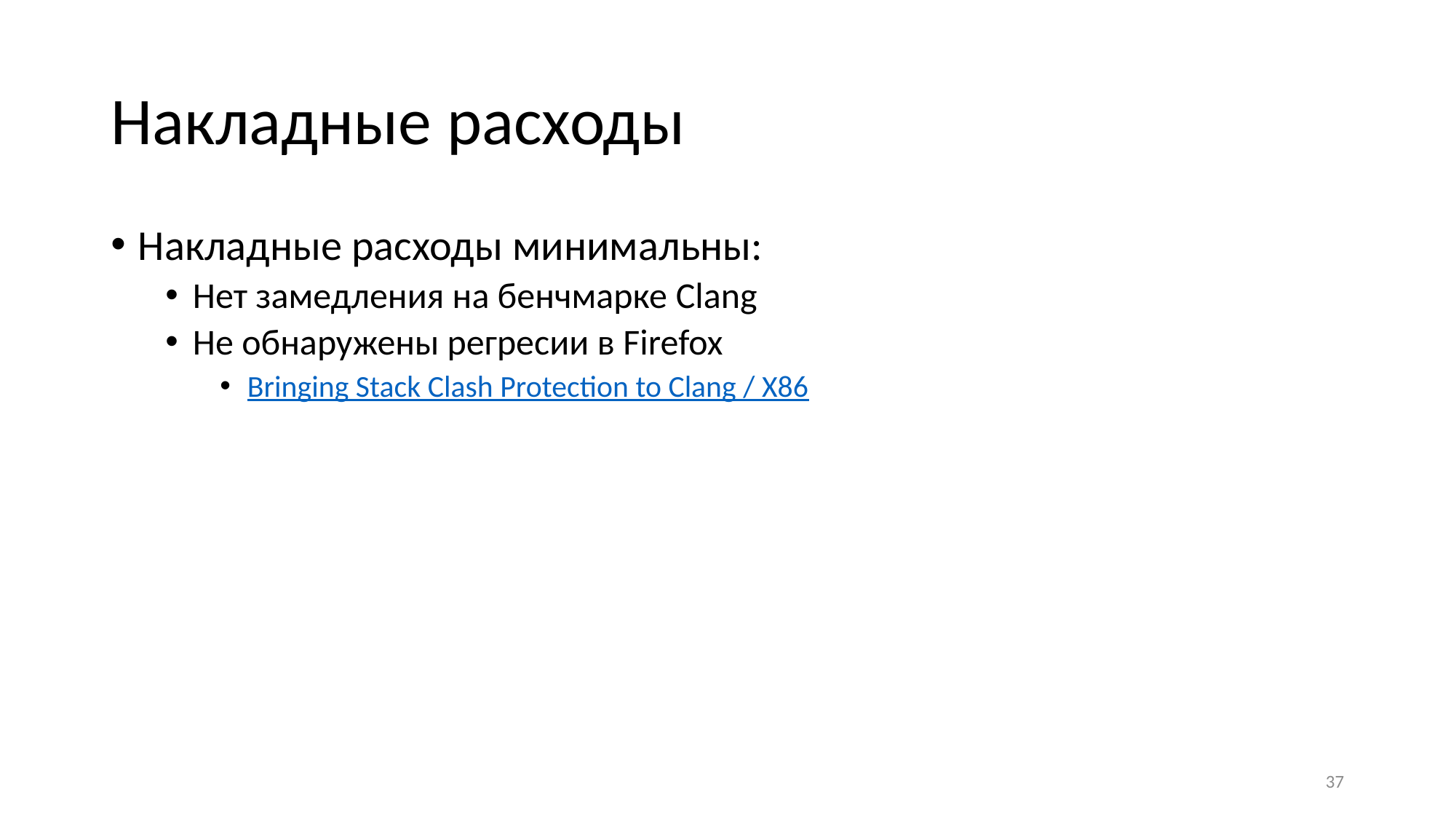

# Накладные расходы
Накладные расходы минимальны:
Нет замедления на бенчмарке Clang
Не обнаружены регресии в Firefox
Bringing Stack Clash Protection to Clang / X86

37